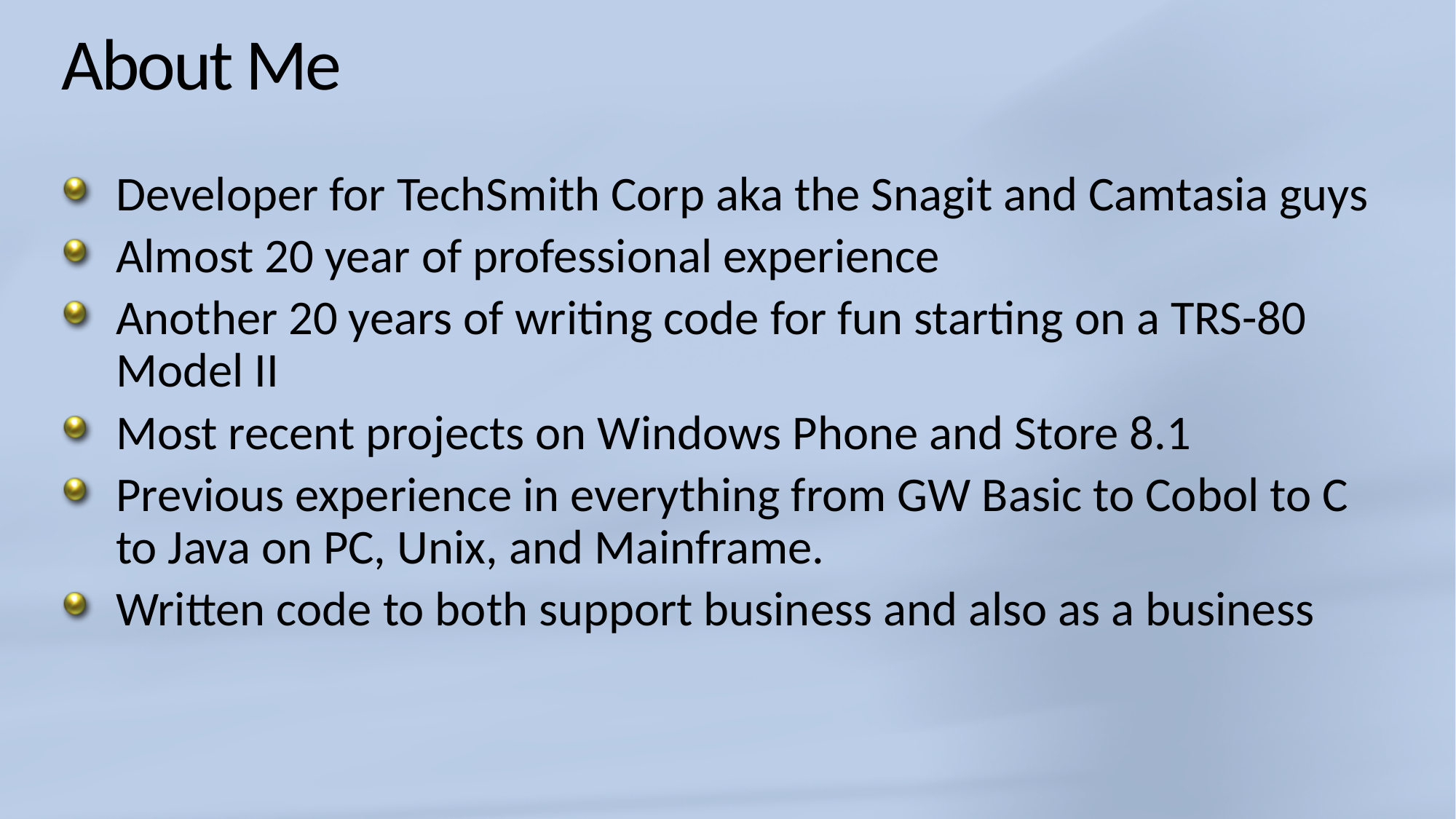

# About Me
Developer for TechSmith Corp aka the Snagit and Camtasia guys
Almost 20 year of professional experience
Another 20 years of writing code for fun starting on a TRS-80 Model II
Most recent projects on Windows Phone and Store 8.1
Previous experience in everything from GW Basic to Cobol to C to Java on PC, Unix, and Mainframe.
Written code to both support business and also as a business